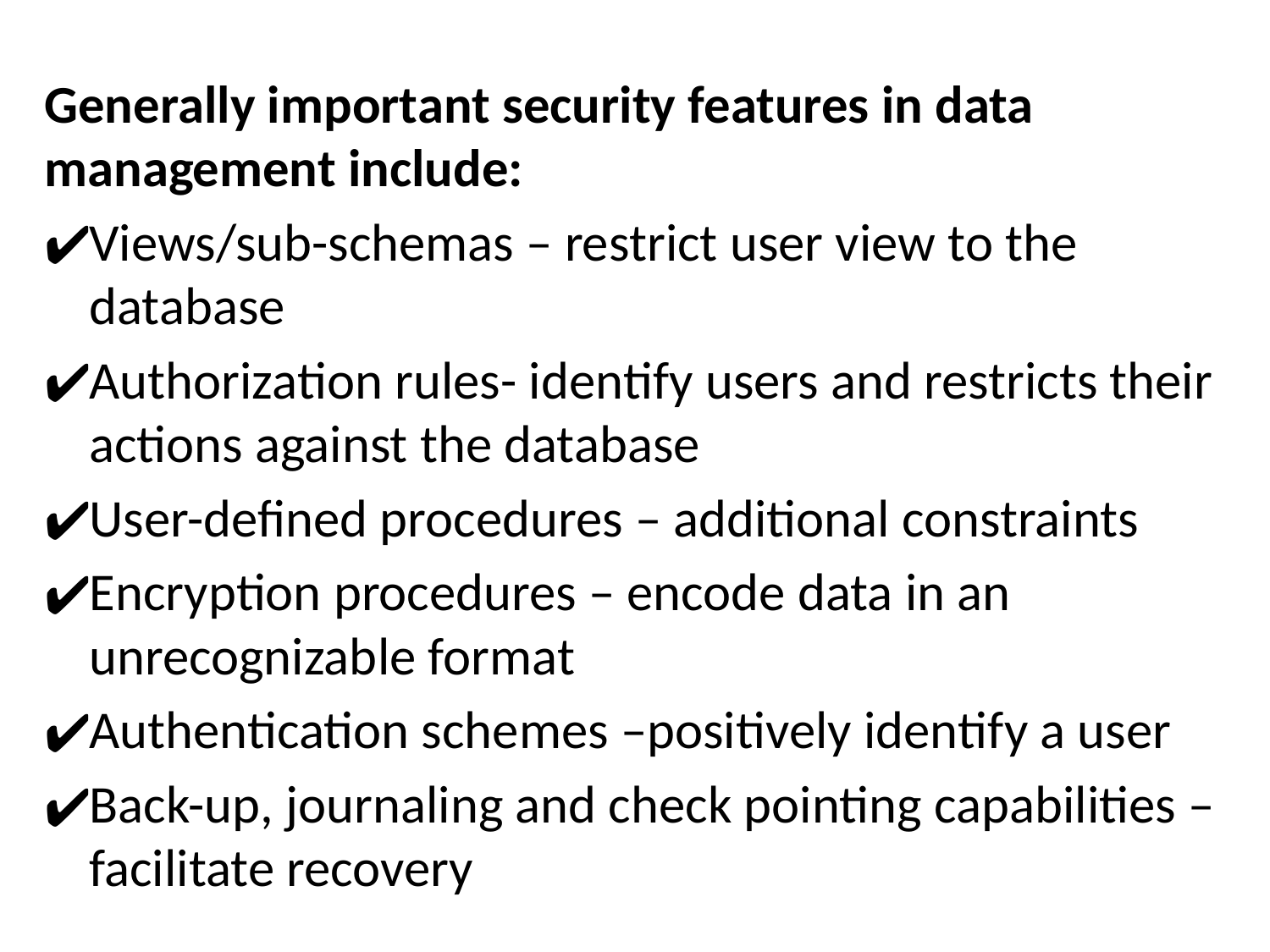

Generally important security features in data management include:
Views/sub-schemas – restrict user view to the database
Authorization rules- identify users and restricts their actions against the database
User-defined procedures – additional constraints
Encryption procedures – encode data in an unrecognizable format
Authentication schemes –positively identify a user
Back-up, journaling and check pointing capabilities – facilitate recovery